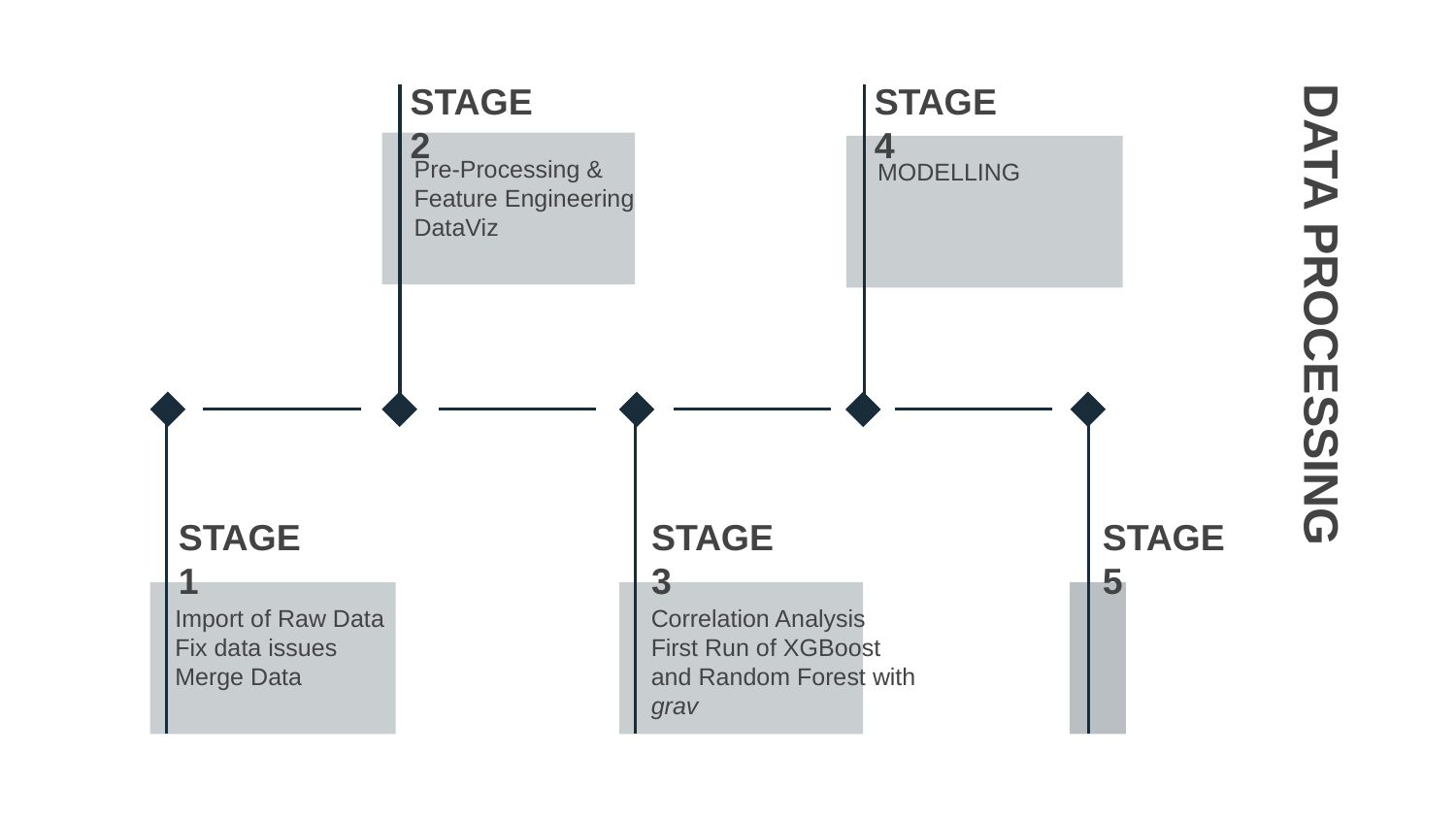

STAGE 2
STAGE 4

Pre-Processing &
Feature Engineering
DataViz
MODELLING
# DATA PROCESSING

STAGE 1
STAGE 3
STAGE 5

Import of Raw Data
Fix data issues
Merge Data
Correlation Analysis
First Run of XGBoost and Random Forest with grav